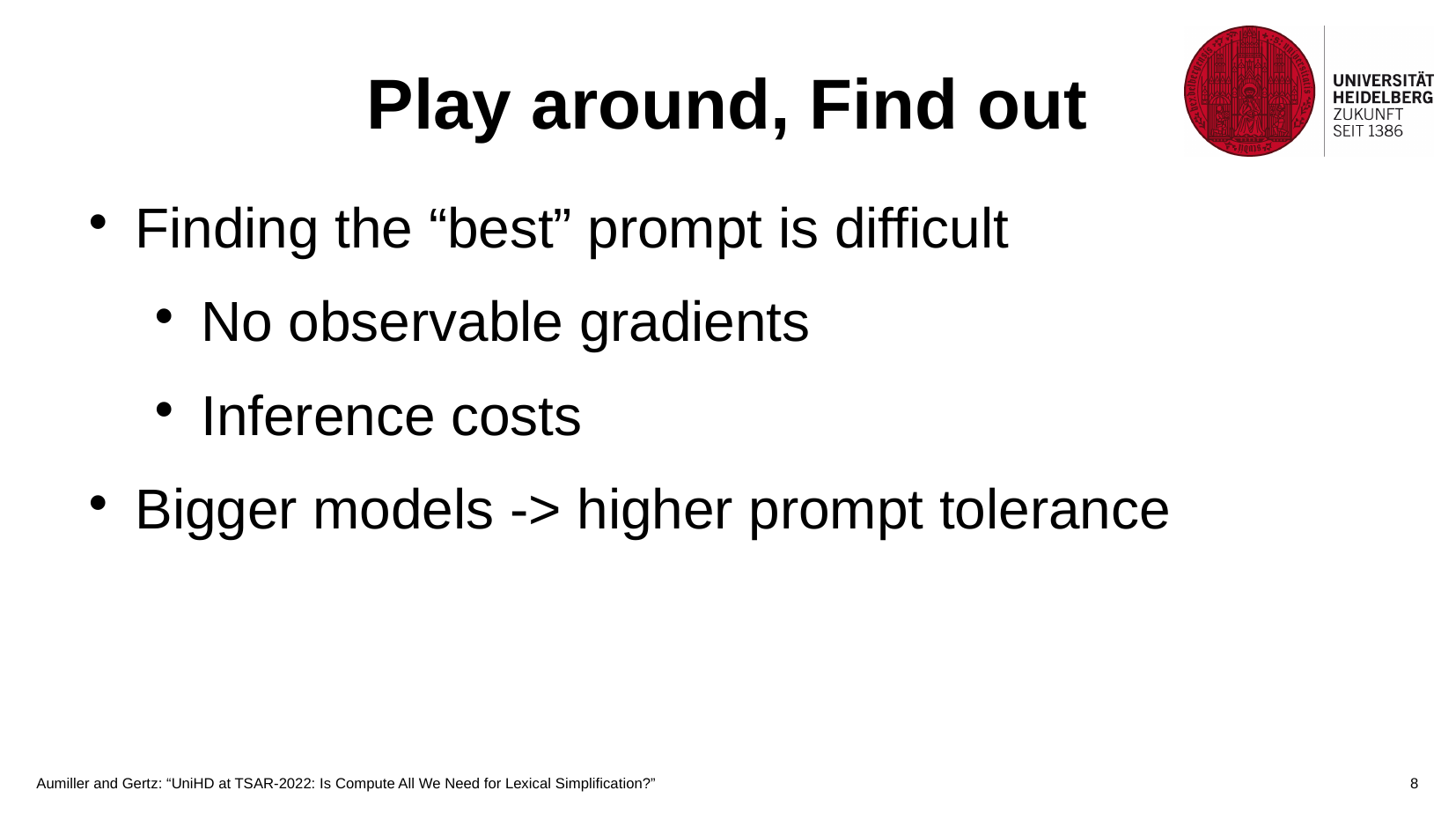

Play around, Find out
Finding the “best” prompt is difficult
No observable gradients
Inference costs
Bigger models -> higher prompt tolerance
Aumiller and Gertz: “UniHD at TSAR-2022: Is Compute All We Need for Lexical Simplification?”
8